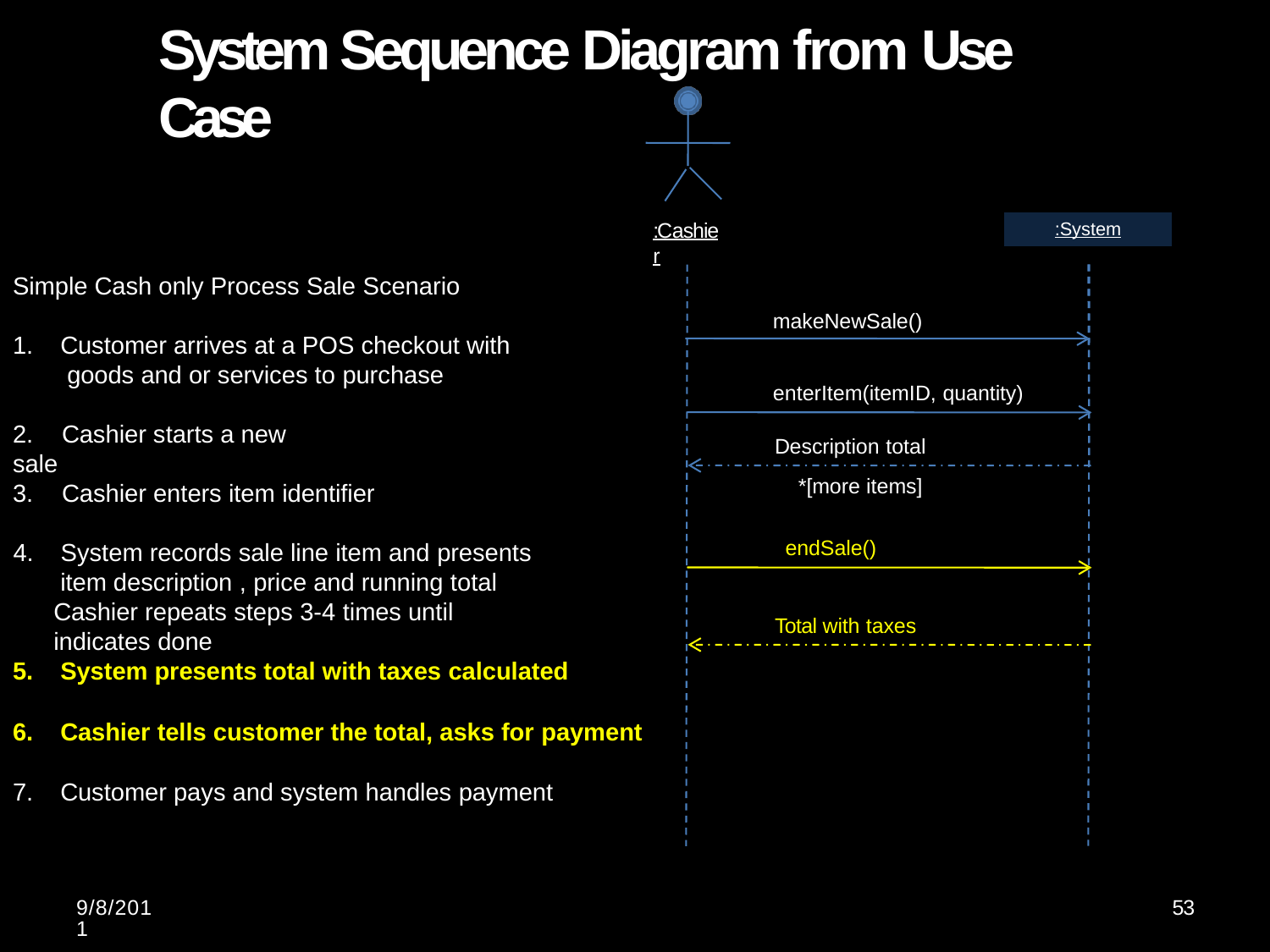

# System Sequence Diagram from Use Case

:Cashier
:System

Simple Cash only Process Sale Scenario
makeNewSale()
1.	Customer arrives at a POS checkout with  goods and or services to purchase

enterItem(itemID, quantity)

Description total
*[more items]
2.	Cashier starts a new sale

3.	Cashier enters item identifier
endSale()
4.	System records sale line item and presents
item description , price and running total
Cashier repeats steps 3-4 times until indicates done

Total with taxes

System presents total with taxes calculated

Cashier tells customer the total, asks for payment

Customer pays and system handles payment
9/8/2011
53